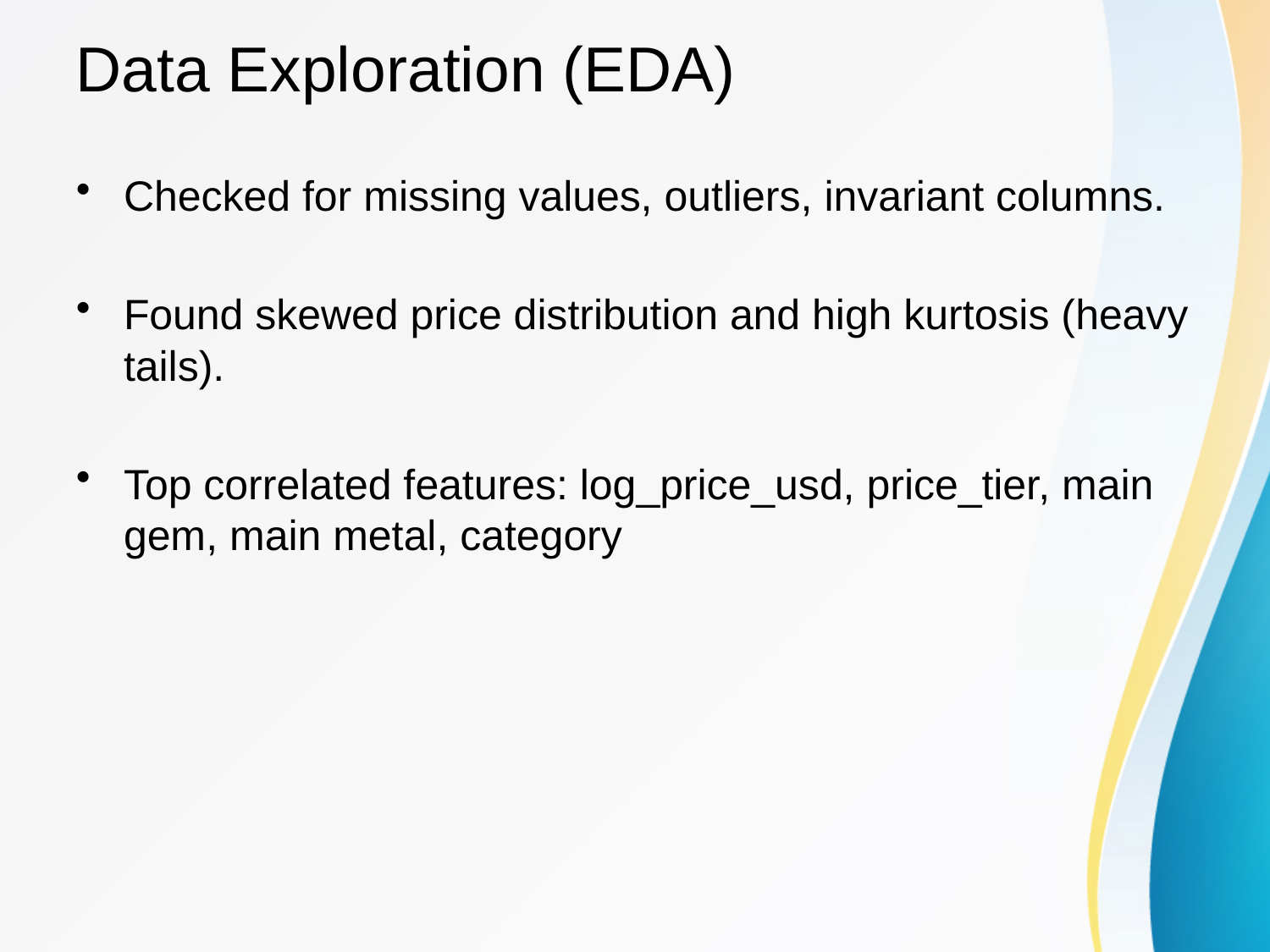

# Data Exploration (EDA)
Checked for missing values, outliers, invariant columns.

Found skewed price distribution and high kurtosis (heavy tails).

Top correlated features: log_price_usd, price_tier, main gem, main metal, category